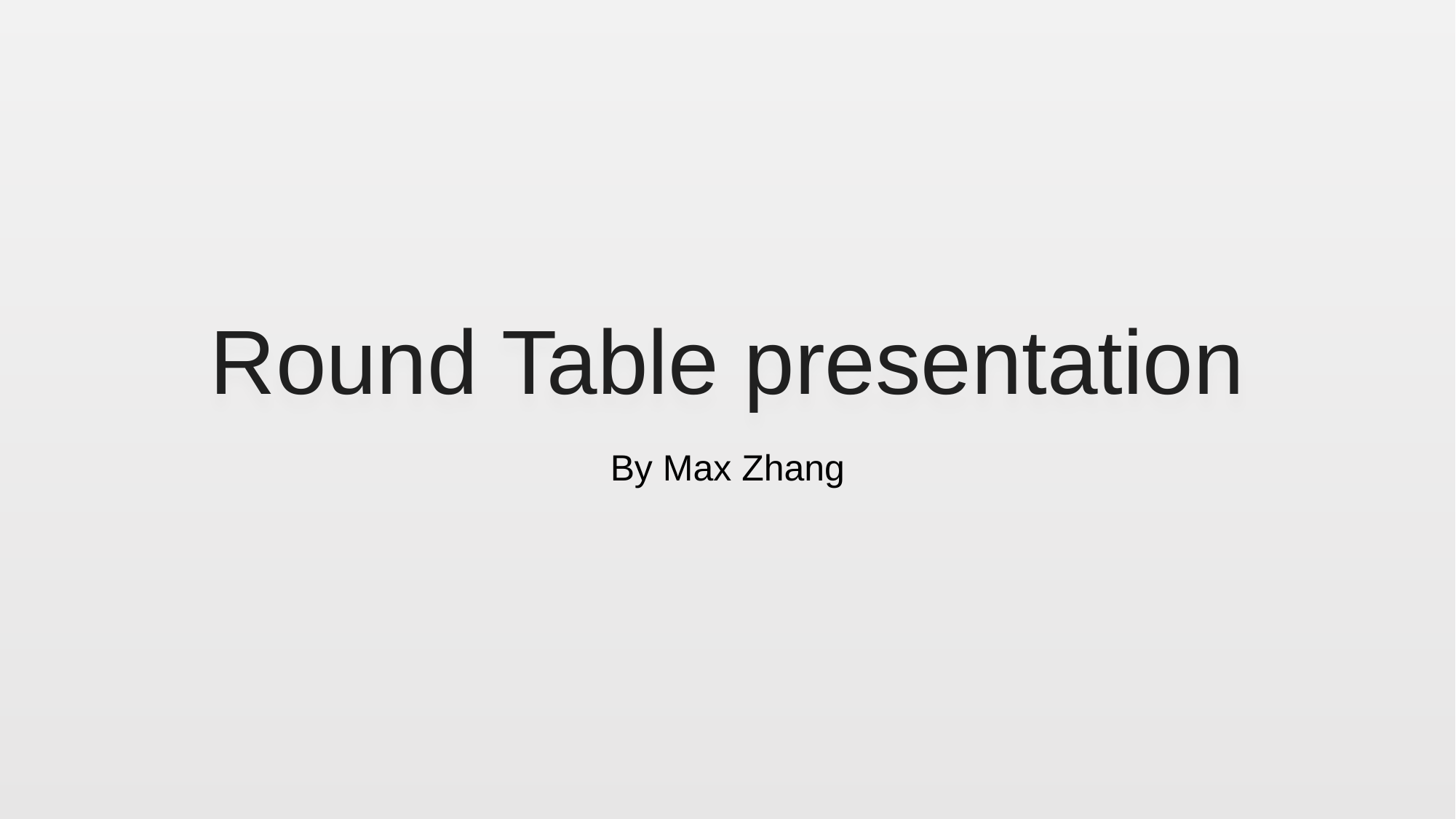

# Round Table presentation
By Max Zhang